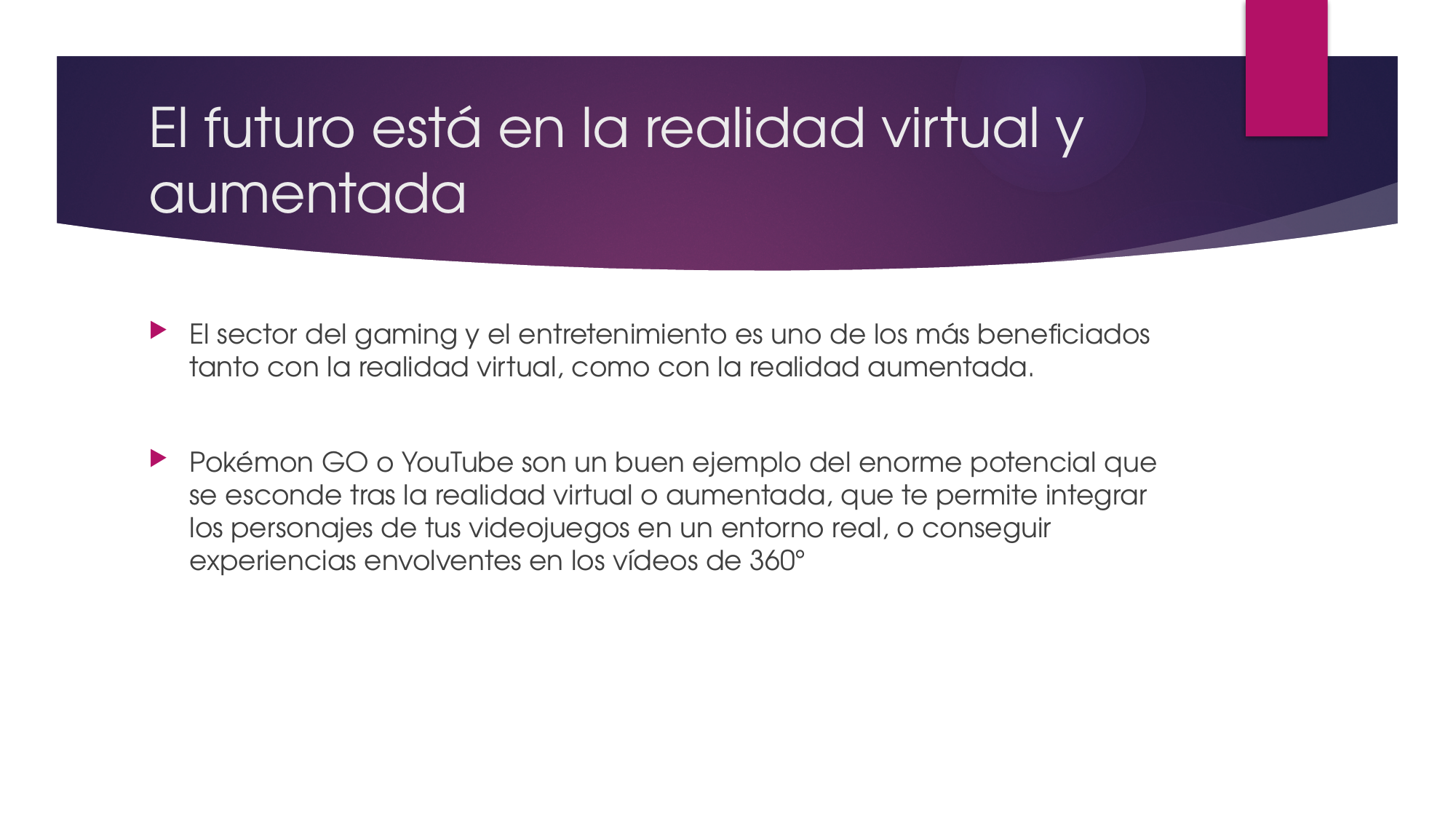

# El futuro está en la realidad virtual y aumentada
El sector del gaming y el entretenimiento es uno de los más beneficiados tanto con la realidad virtual, como con la realidad aumentada.

Pokémon GO o YouTube son un buen ejemplo del enorme potencial que se esconde tras la realidad virtual o aumentada, que te permite integrar los personajes de tus videojuegos en un entorno real, o conseguir experiencias envolventes en los vídeos de 360°